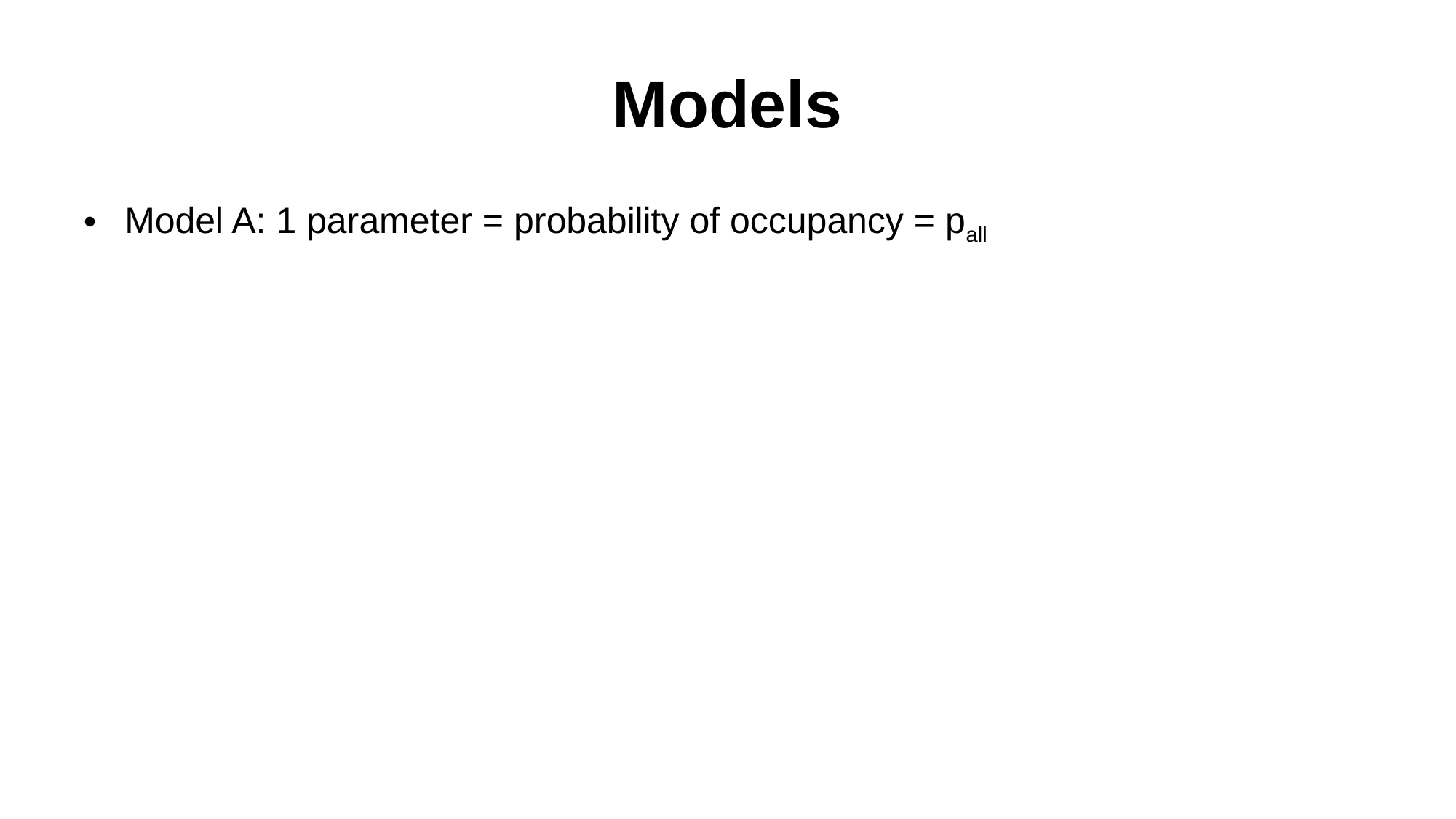

# Models
Model A: 1 parameter = probability of occupancy = pall